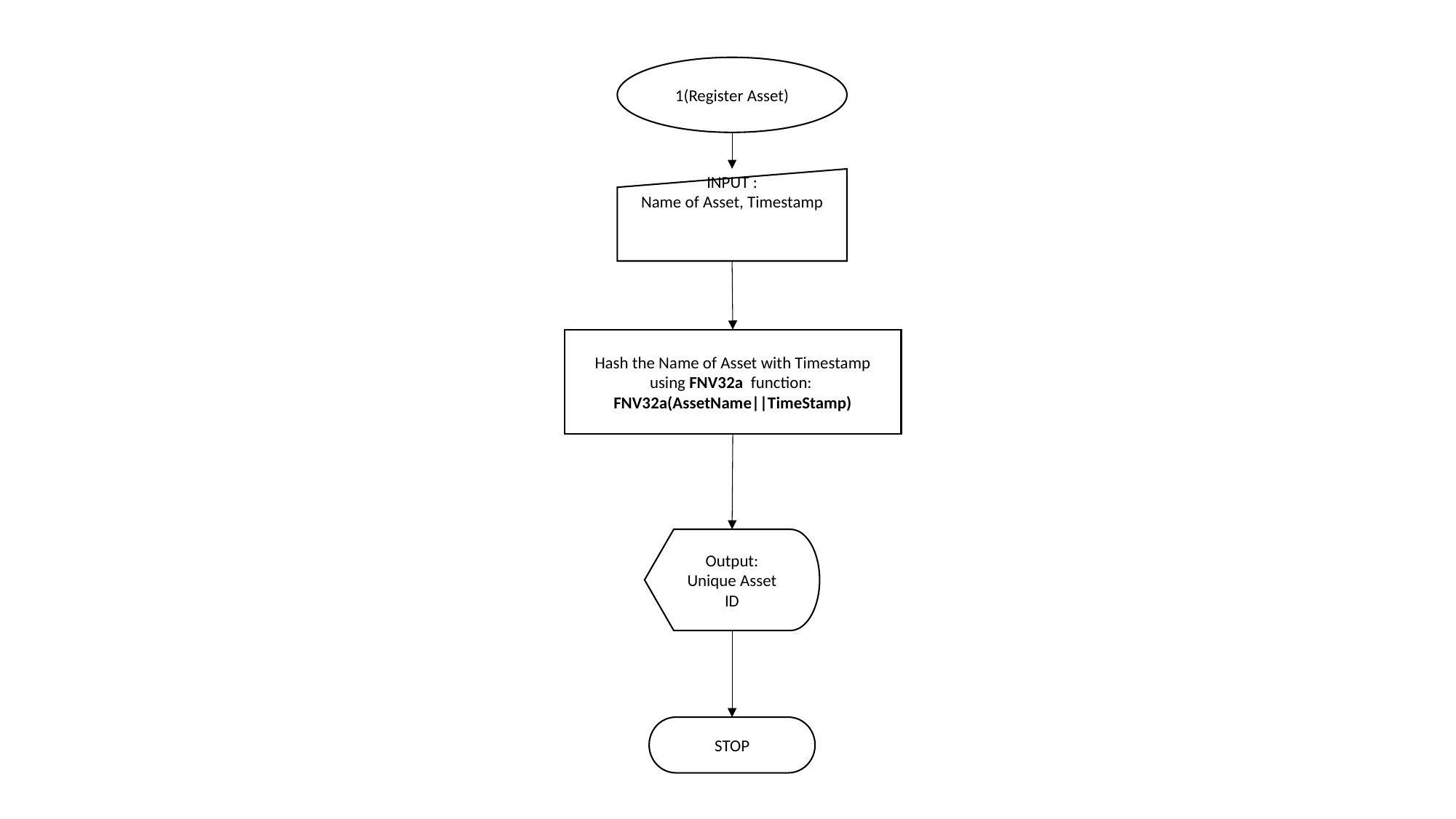

1(Register Asset)
INPUT :
Name of Asset, Timestamp
Hash the Name of Asset with Timestamp using FNV32a  function:
FNV32a(AssetName||TimeStamp)
Output:
Unique Asset ID
STOP